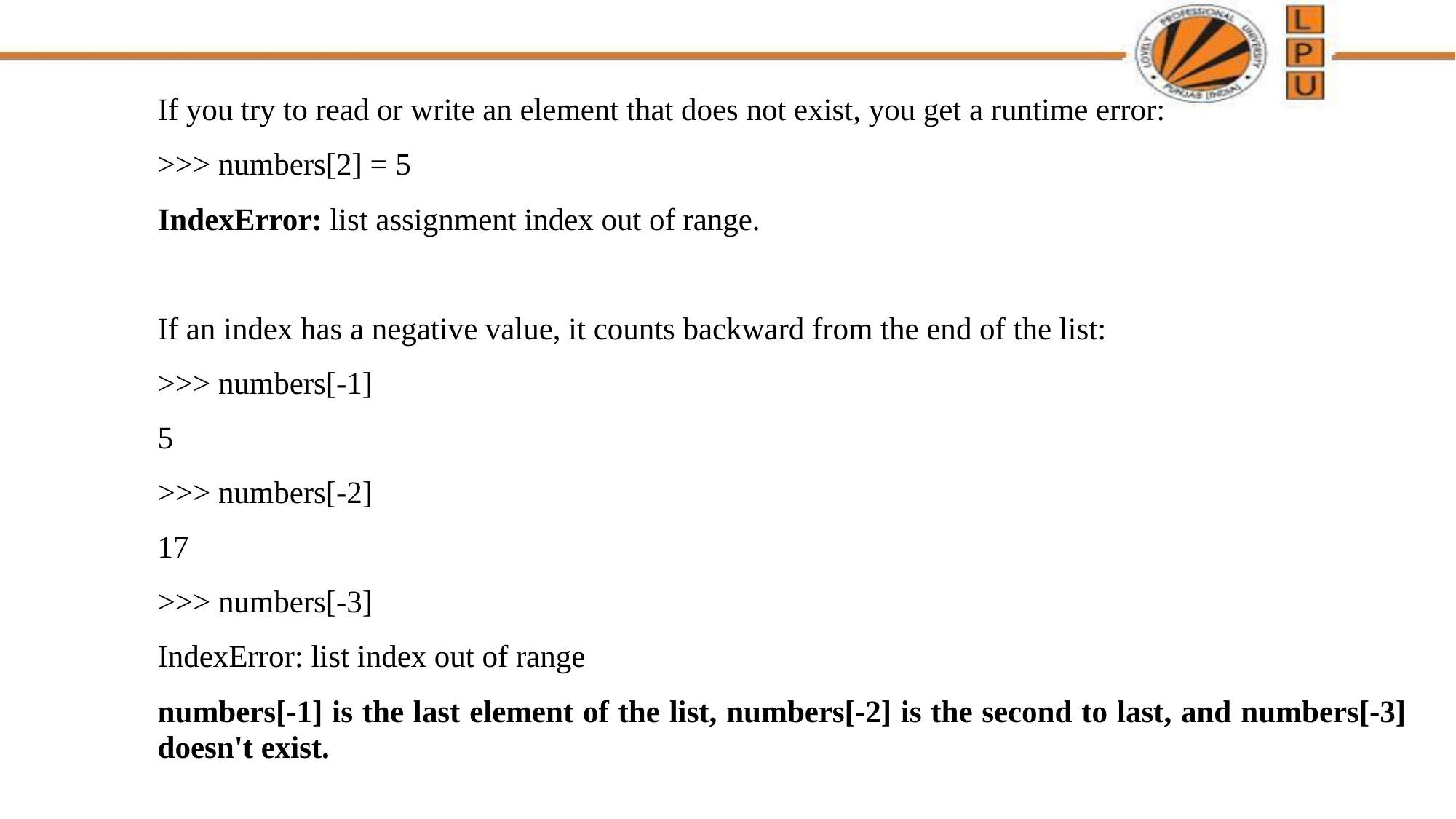

If you try to read or write an element that does not exist, you get a runtime error:
>>> numbers[2] = 5
IndexError: list assignment index out of range.

If an index has a negative value, it counts backward from the end of the list:
>>> numbers[-1]
5
>>> numbers[-2]
17
>>> numbers[-3]
IndexError: list index out of range
numbers[-1] is the last element of the list, numbers[-2] is the second to last, and numbers[-3] doesn't exist.